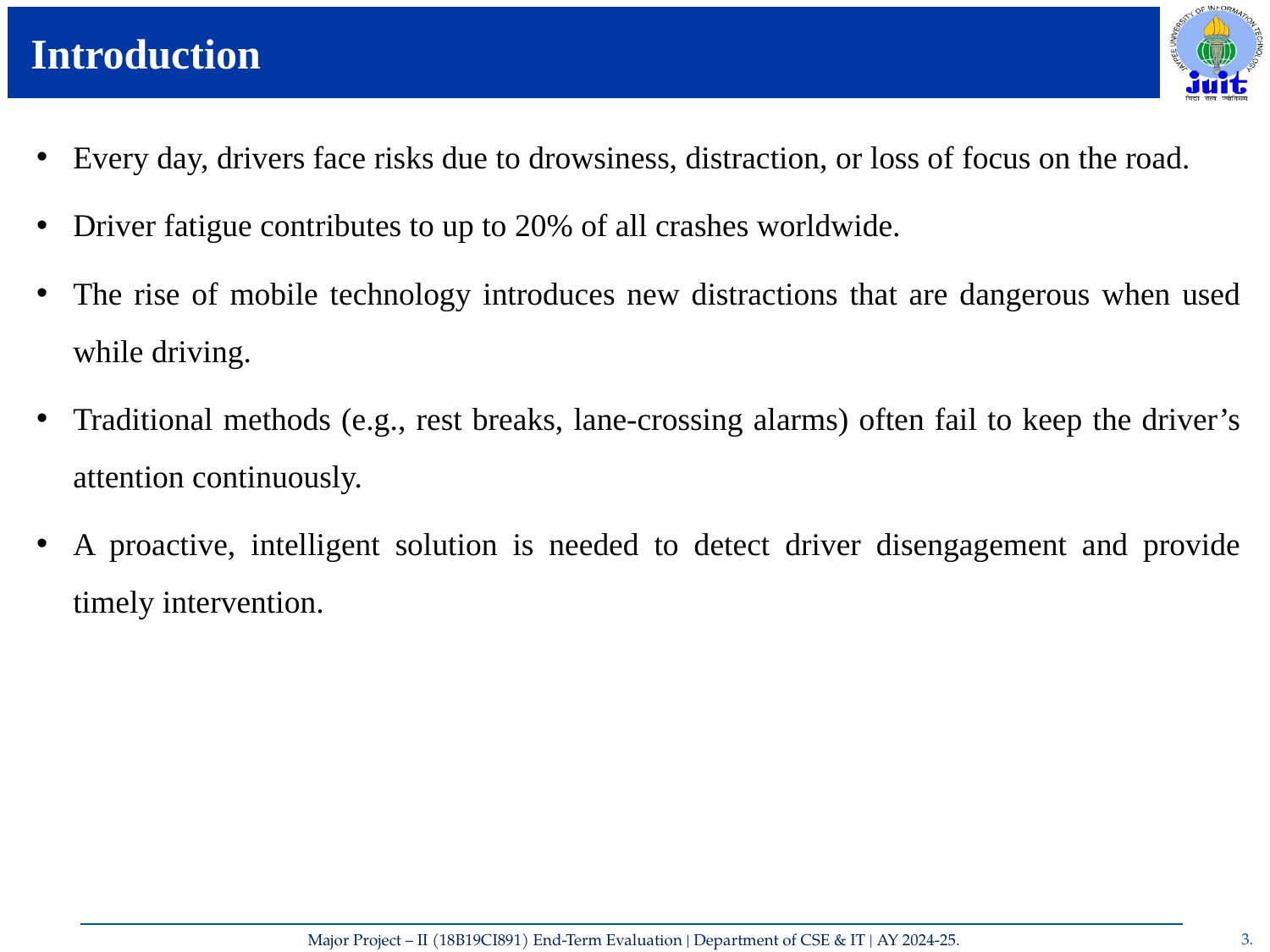

# Introduction
Every day, drivers face risks due to drowsiness, distraction, or loss of focus on the road.
Driver fatigue contributes to up to 20% of all crashes worldwide.
The rise of mobile technology introduces new distractions that are dangerous when used while driving.
Traditional methods (e.g., rest breaks, lane-crossing alarms) often fail to keep the driver’s attention continuously.
A proactive, intelligent solution is needed to detect driver disengagement and provide timely intervention.